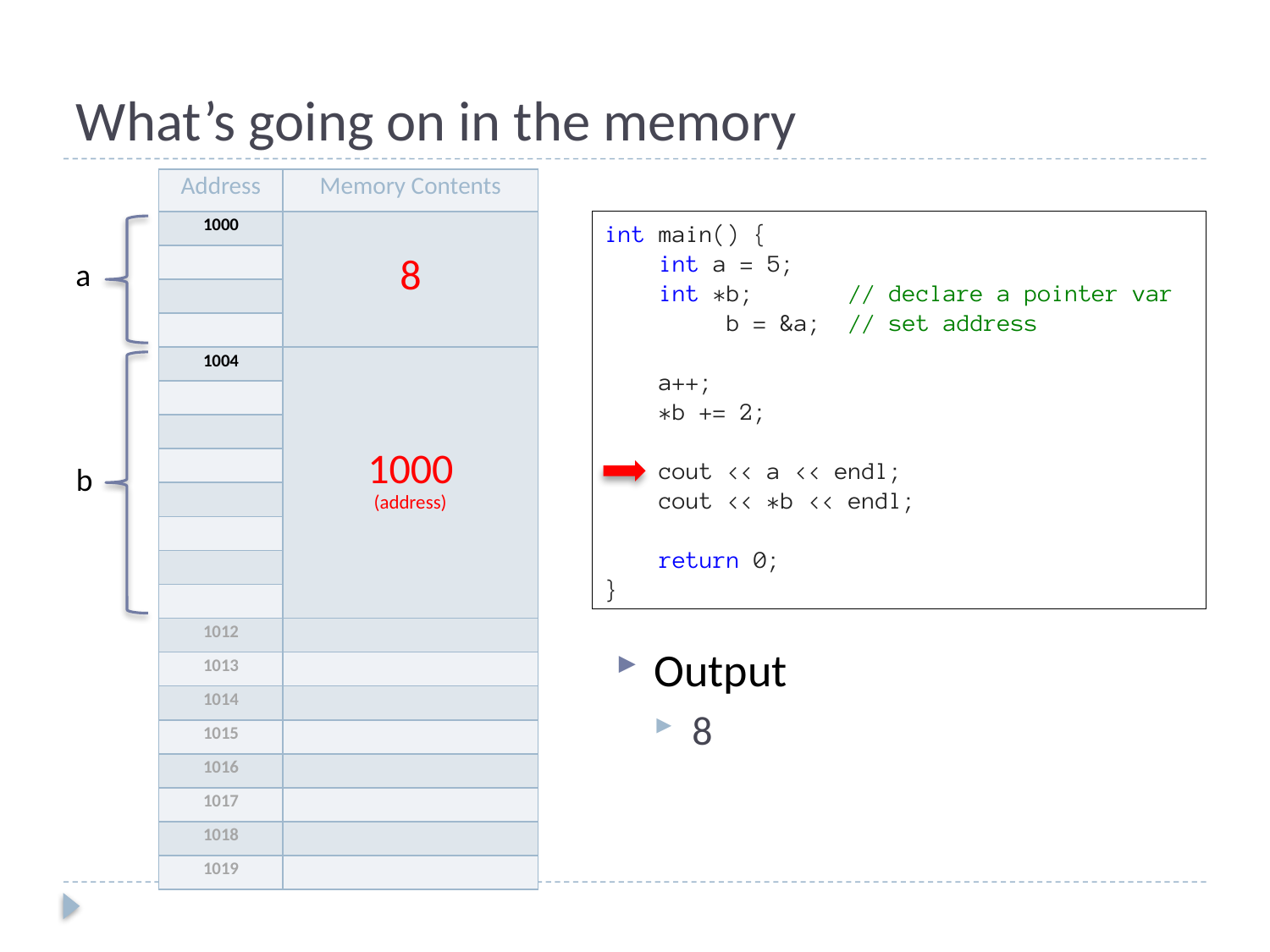

# What’s going on in the memory
| Address | Memory Contents |
| --- | --- |
| 1000 | 8 |
|  |  |
|  |  |
|  |  |
| 1004 | 1000 (address) |
|  |  |
|  |  |
|  |  |
|  |  |
|  |  |
|  |  |
|  |  |
| 1012 |  |
| 1013 |  |
| 1014 |  |
| 1015 |  |
| 1016 |  |
| 1017 |  |
| 1018 |  |
| 1019 |  |
int main() {
    int a = 5;
    int *b;       // declare a pointer var
         b = &a;  // set address
    a++;
    *b += 2;
    cout << a << endl;
    cout << *b << endl;
    return 0;
}

a

b

Output
8